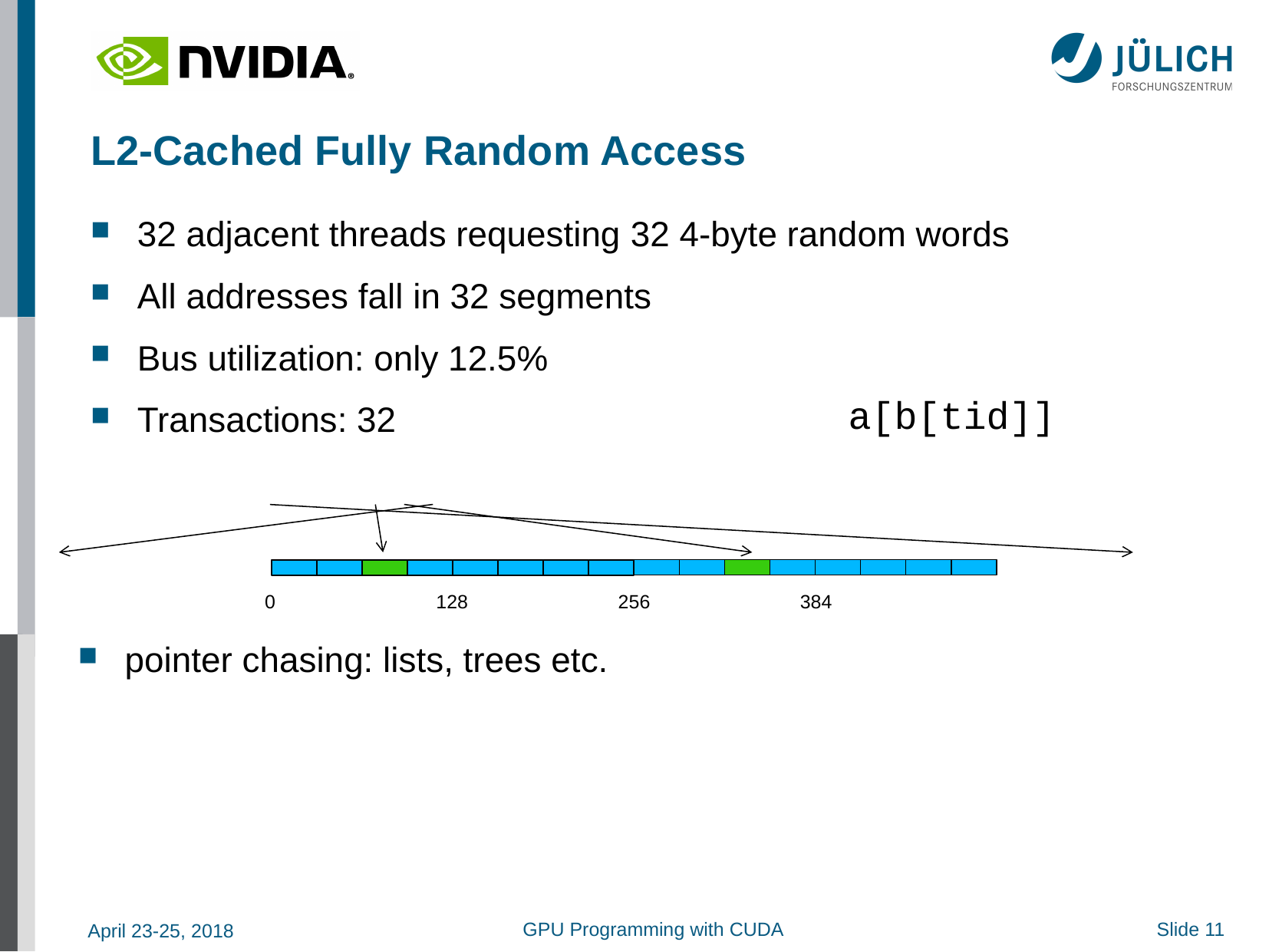

L2-Cached Fully Random Access
  32 adjacent threads requesting 32 4-byte random words
  All addresses fall in 32 segments
  Bus utilization: only 12.5%
  Transactions: 32
a[b[tid]]

0                              128                            256                            384
  pointer chasing: lists, trees etc.

GPU Programming with CUDA
Slide 11
April 23-25, 2018